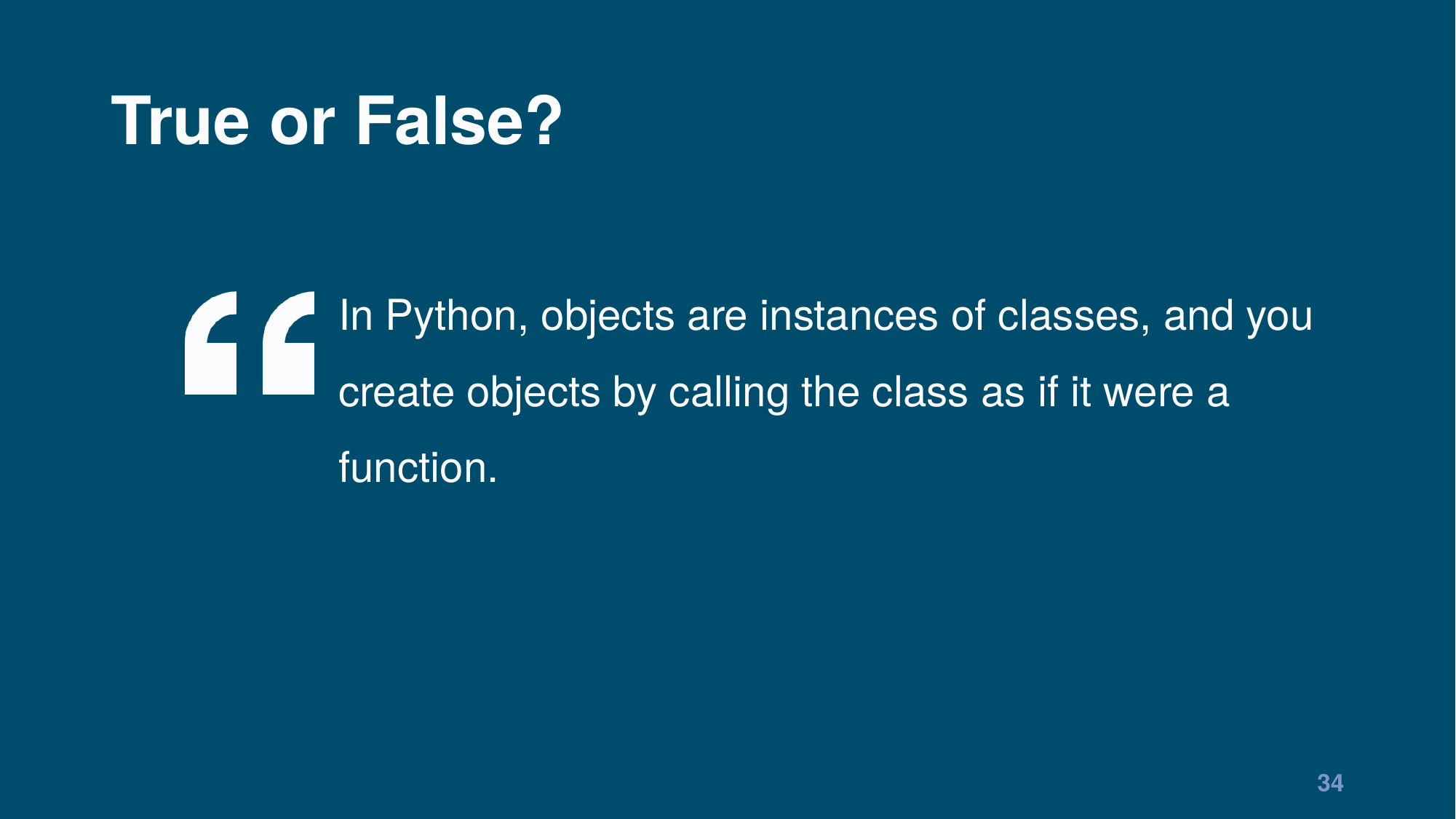

# True or False?
In Python, objects are instances of classes, and you create objects by calling the class as if it were a function.
34